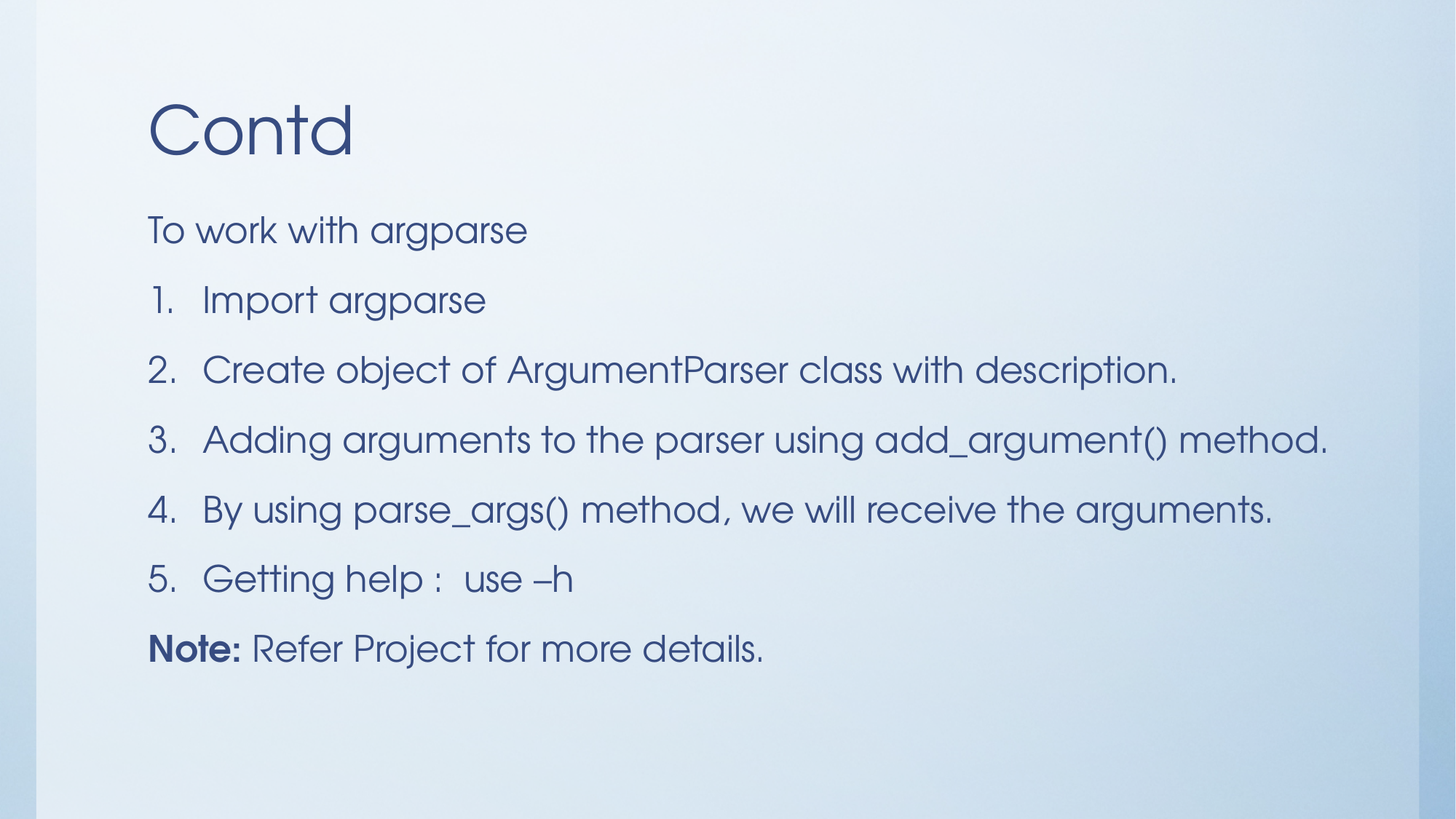

# Contd
To work with argparse
Import argparse
Create object of ArgumentParser class with description.
Adding arguments to the parser using add_argument() method.
By using parse_args() method, we will receive the arguments.
Getting help :  use –h
Note: Refer Project for more details.